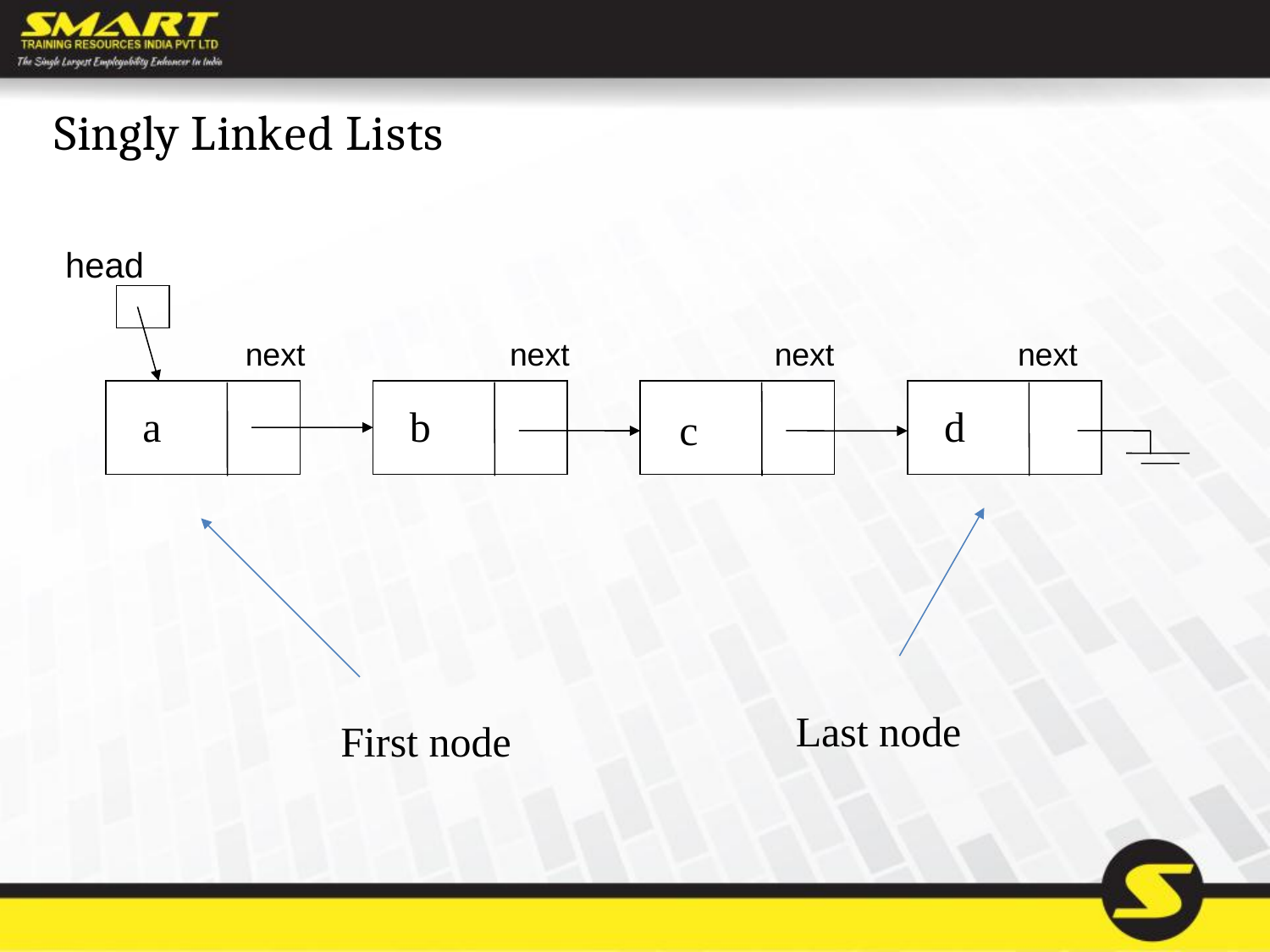

# Singly Linked Lists
head

next
next
next
next

a
b
d
c

Last node
First node